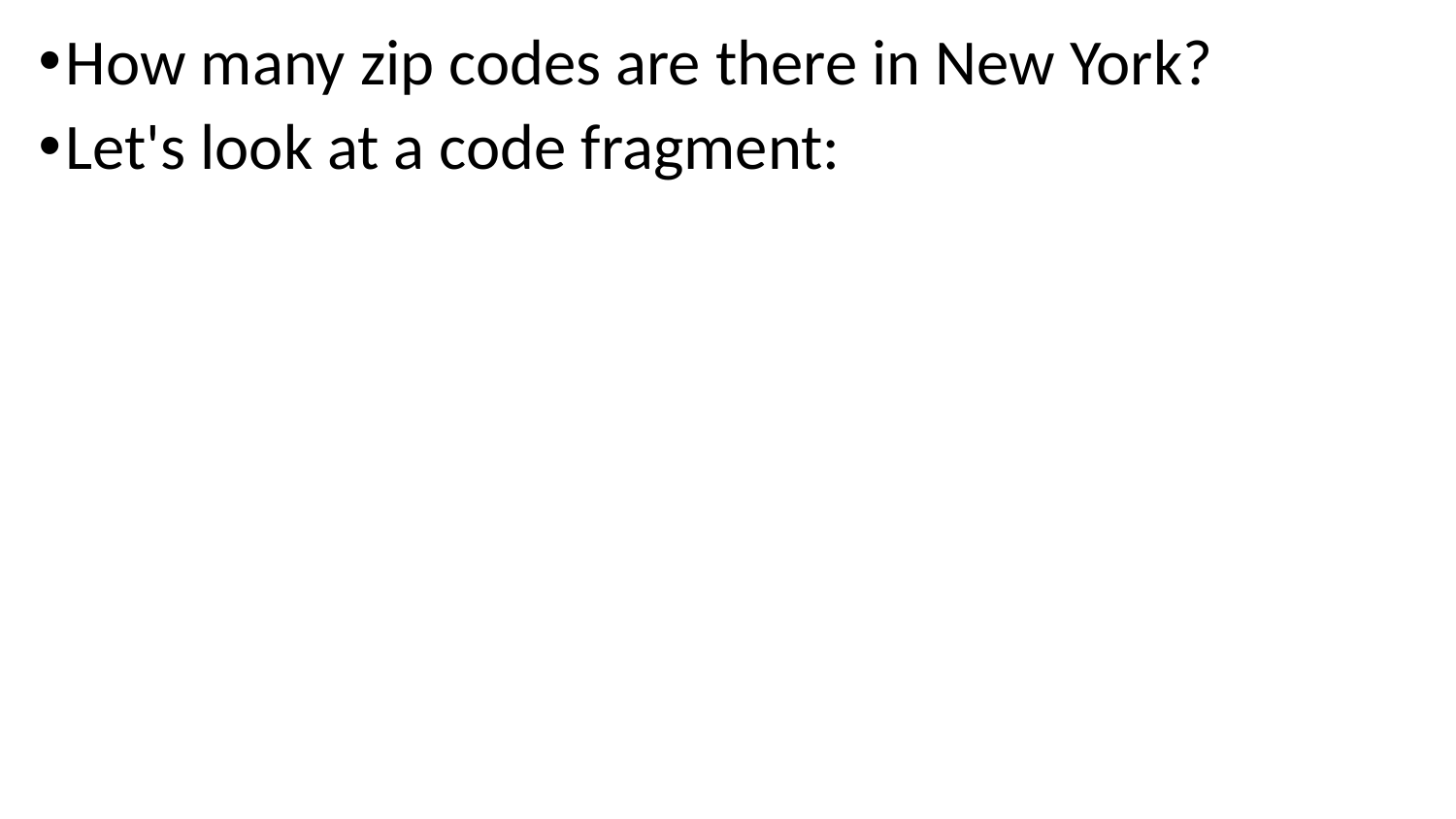

How many zip codes are there in New York?
Let's look at a code fragment: